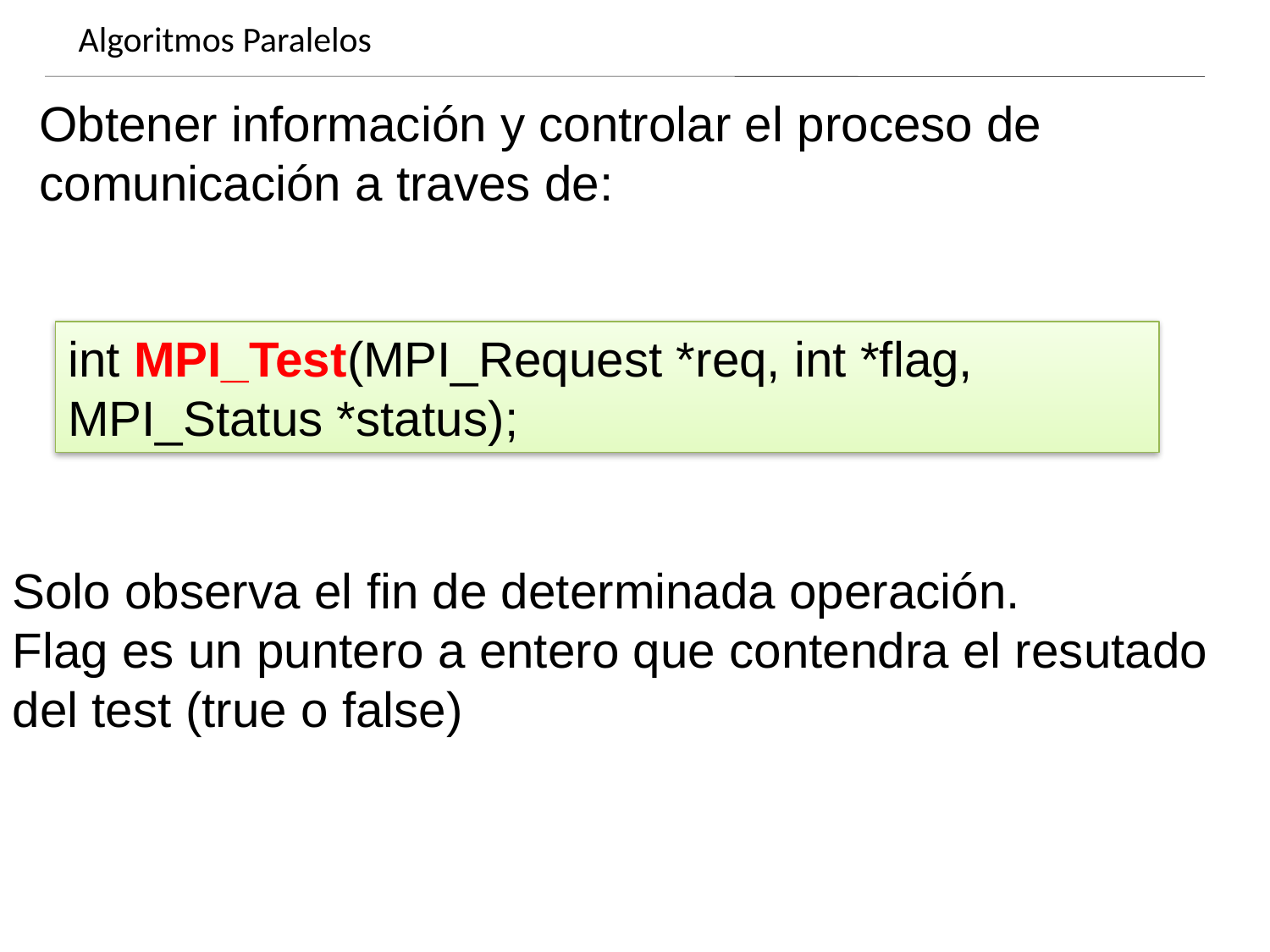

Algoritmos Paralelos
Dynamics of growing SMBHs in galaxy cores

Obtener información y controlar el proceso de comunicación a traves de:
int MPI_Test(MPI_Request *req, int *flag, MPI_Status *status);
Solo observa el fin de determinada operación.
Flag es un puntero a entero que contendra el resutado del test (true o false)